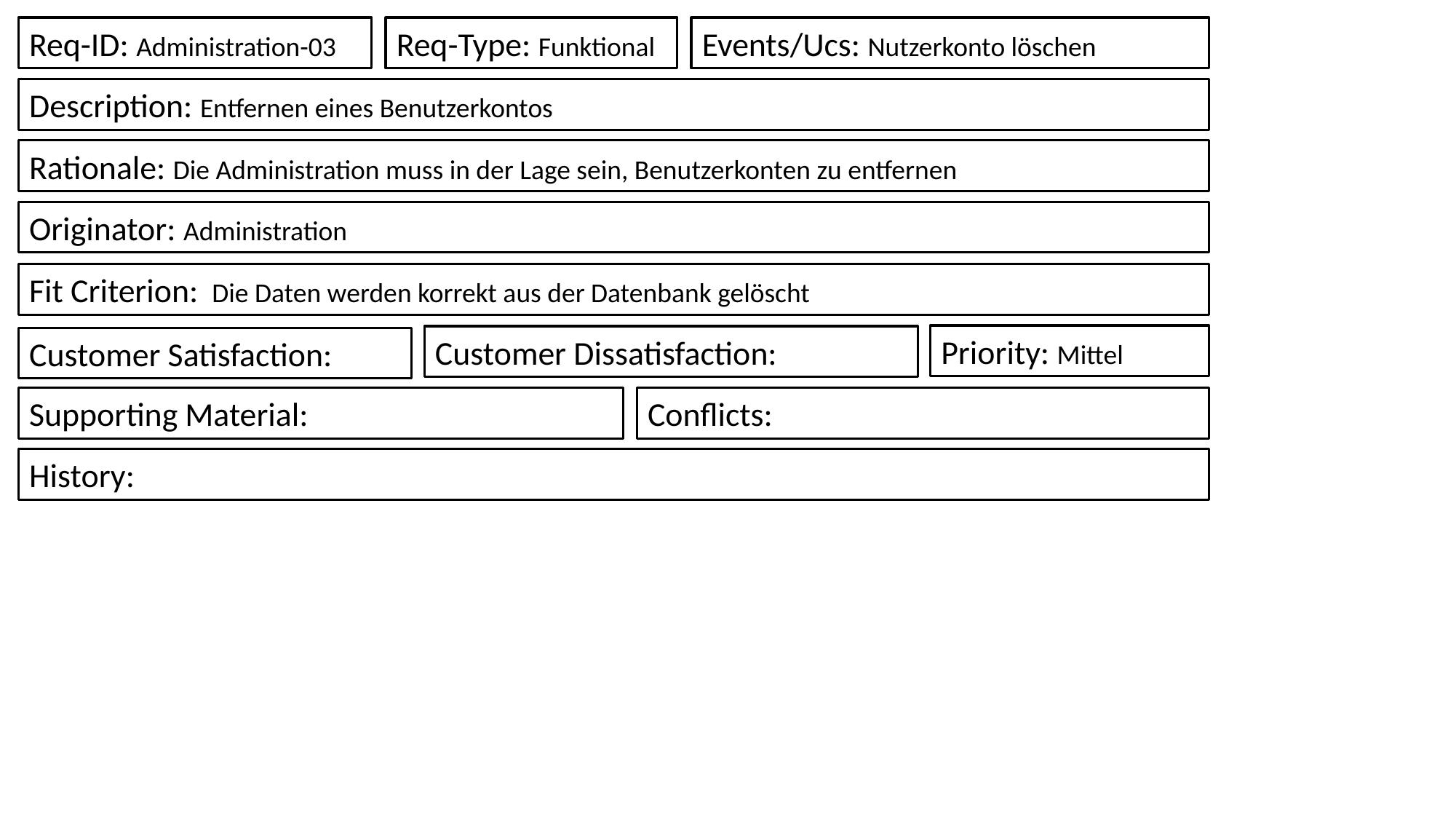

Req-Type: Funktional
Events/Ucs: Nutzerkonto löschen
Req-ID: Administration-03
Description: Entfernen eines Benutzerkontos
Rationale: Die Administration muss in der Lage sein, Benutzerkonten zu entfernen
Originator: Administration
Fit Criterion:  Die Daten werden korrekt aus der Datenbank gelöscht
Priority: Mittel
Customer Dissatisfaction:
Customer Satisfaction:
Conflicts:
Supporting Material:
History: